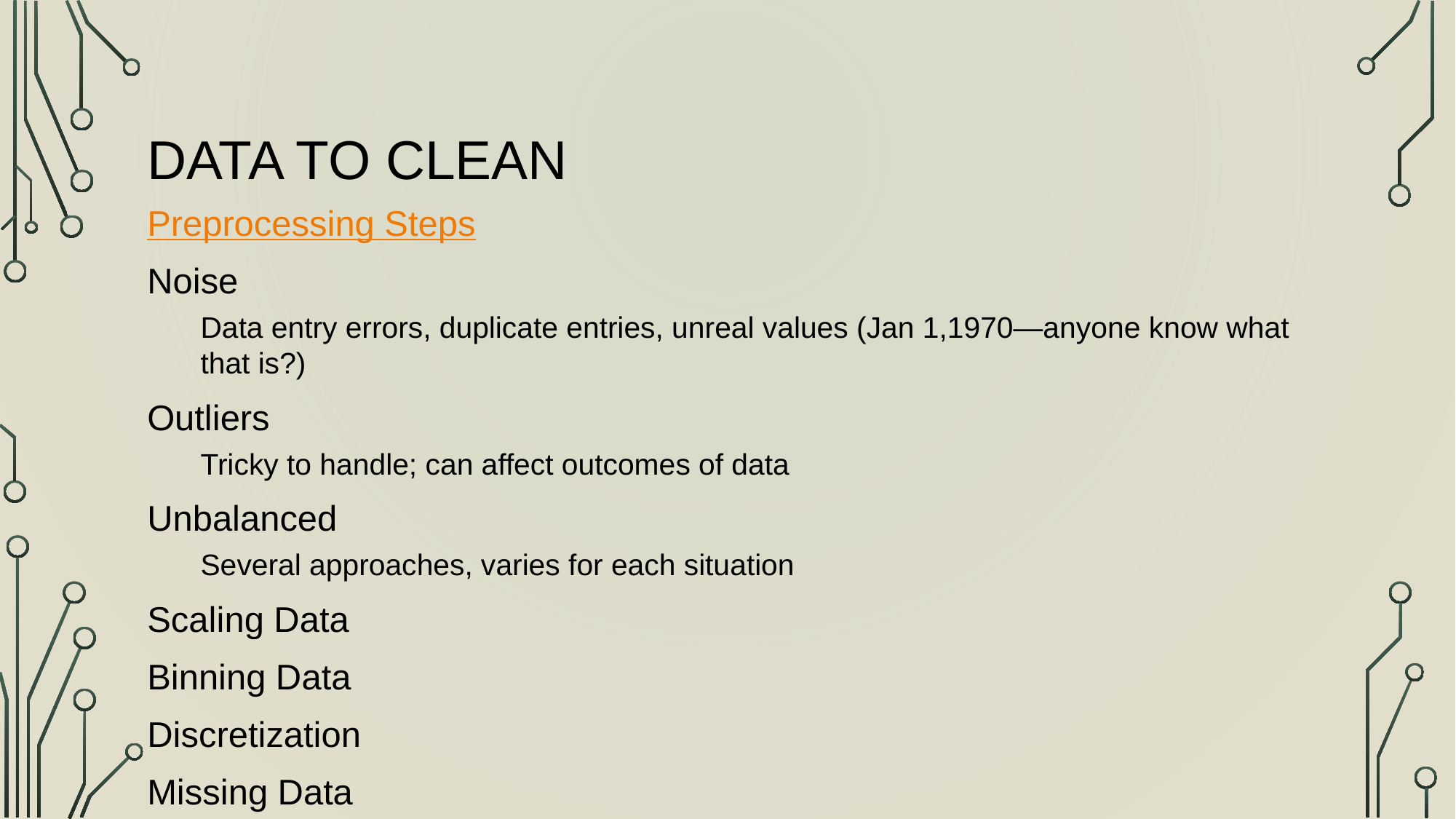

# Data to Clean
Preprocessing Steps
Noise
Data entry errors, duplicate entries, unreal values (Jan 1,1970—anyone know what that is?)
Outliers
Tricky to handle; can affect outcomes of data
Unbalanced
Several approaches, varies for each situation
Scaling Data
Binning Data
Discretization
Missing Data